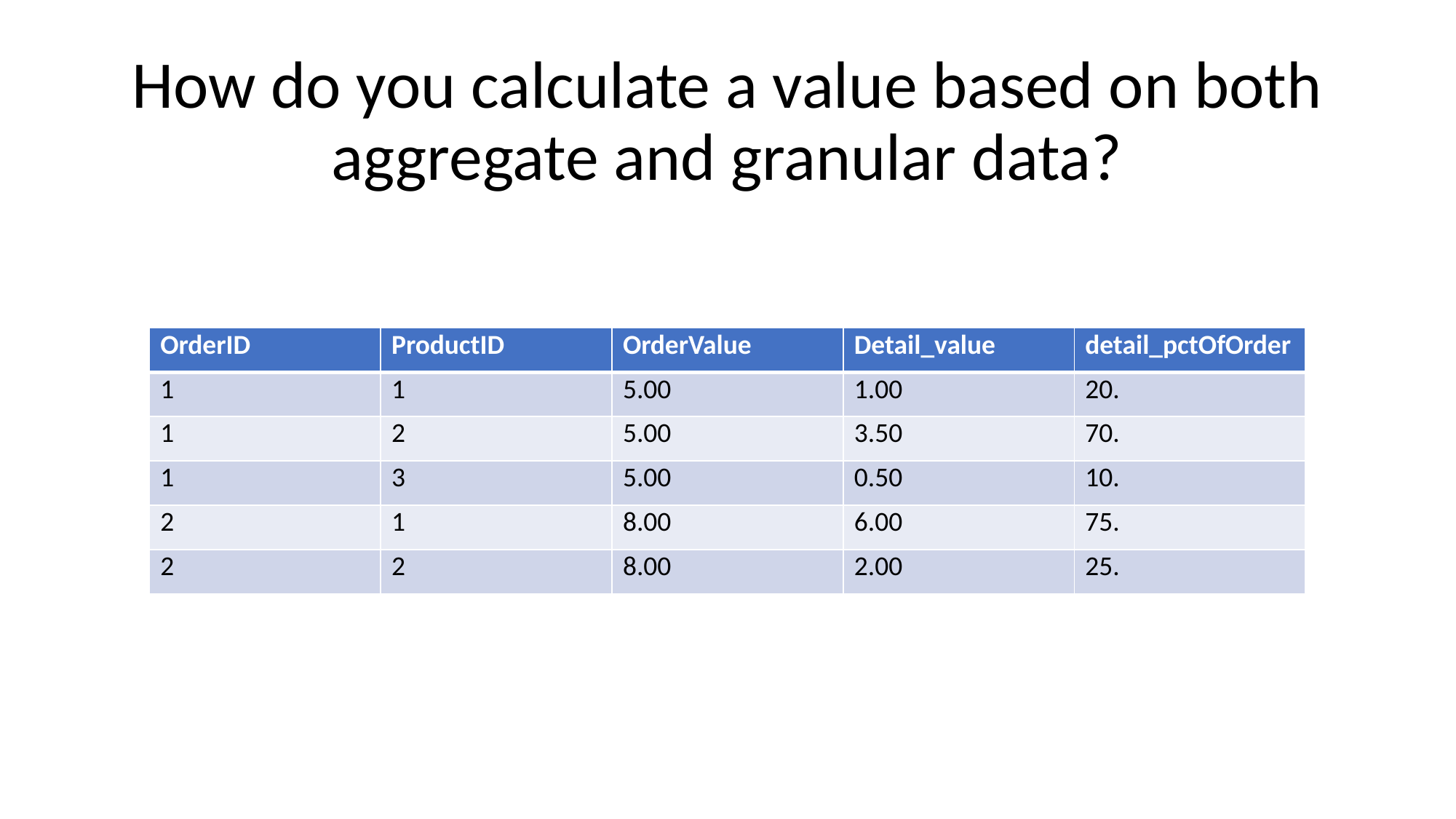

# How do you calculate a value based on both aggregate and granular data?
| OrderID | ProductID | OrderValue | Detail\_value | detail\_pctOfOrder |
| --- | --- | --- | --- | --- |
| 1 | 1 | 5.00 | 1.00 | 20. |
| 1 | 2 | 5.00 | 3.50 | 70. |
| 1 | 3 | 5.00 | 0.50 | 10. |
| 2 | 1 | 8.00 | 6.00 | 75. |
| 2 | 2 | 8.00 | 2.00 | 25. |